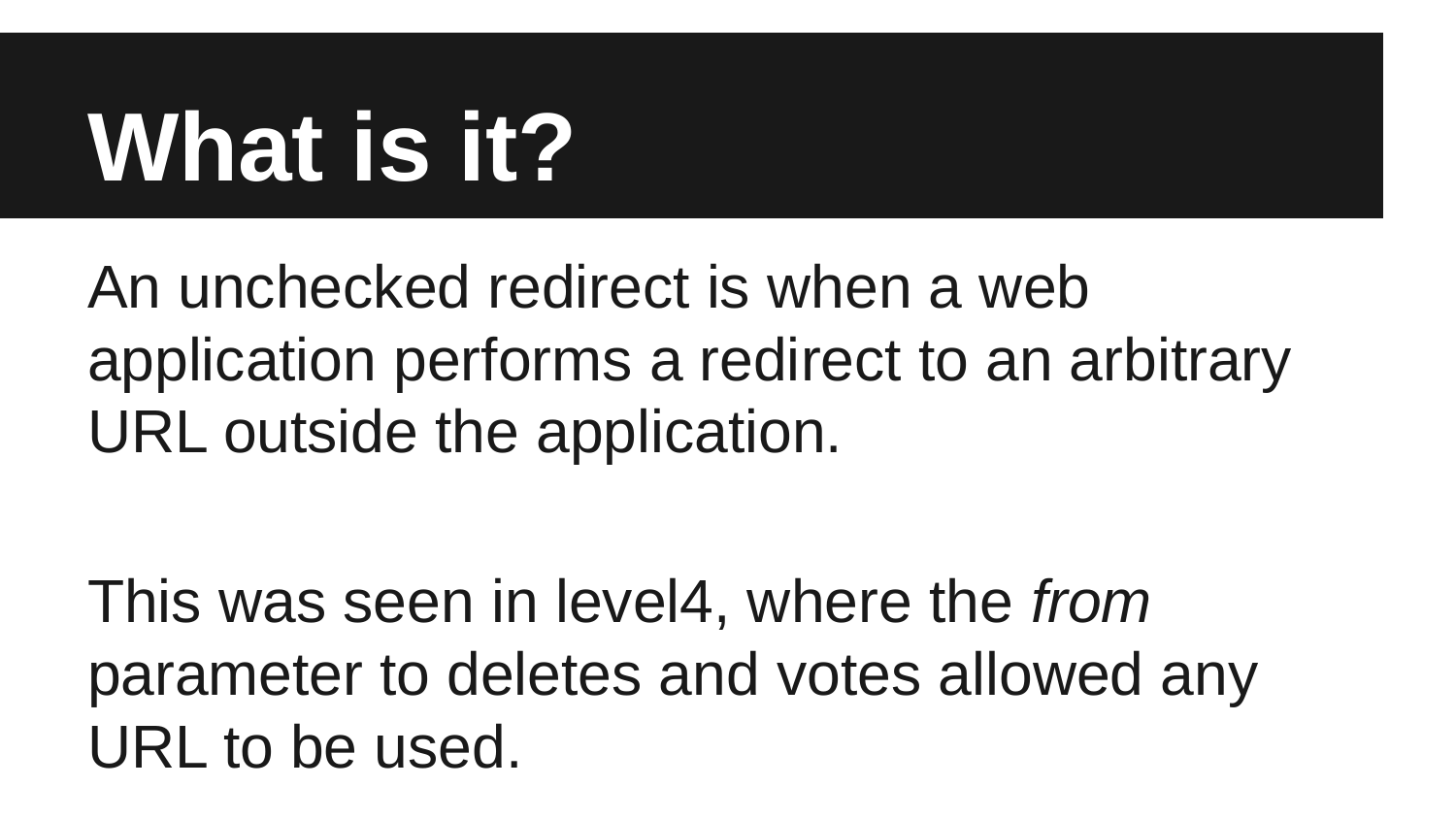

# What is it?
An unchecked redirect is when a web application performs a redirect to an arbitrary URL outside the application.

This was seen in level4, where the from parameter to deletes and votes allowed any URL to be used.